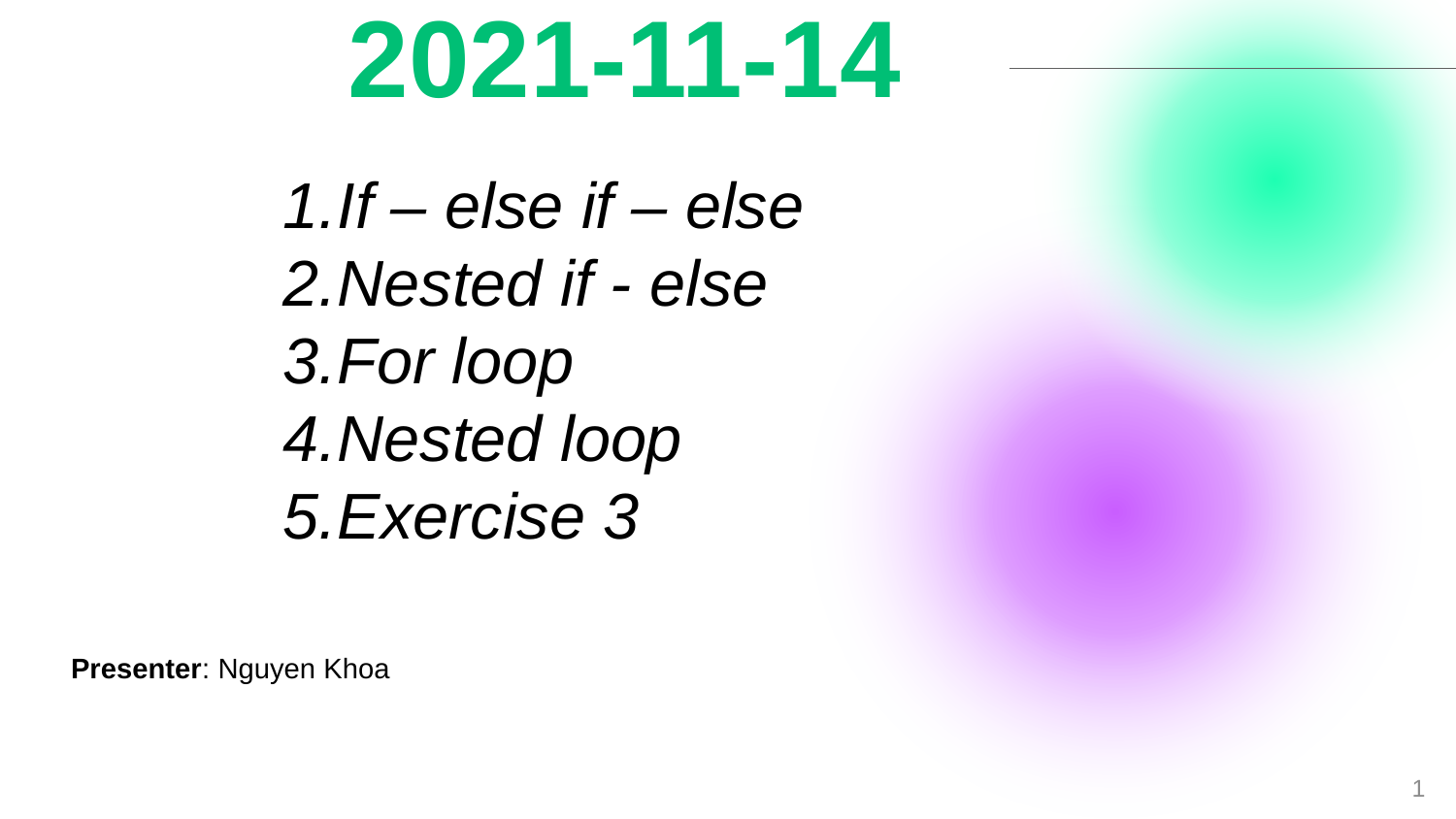

2021-11-14
If – else if – else
Nested if - else
For loop
Nested loop
Exercise 3
Presenter: Nguyen Khoa
1